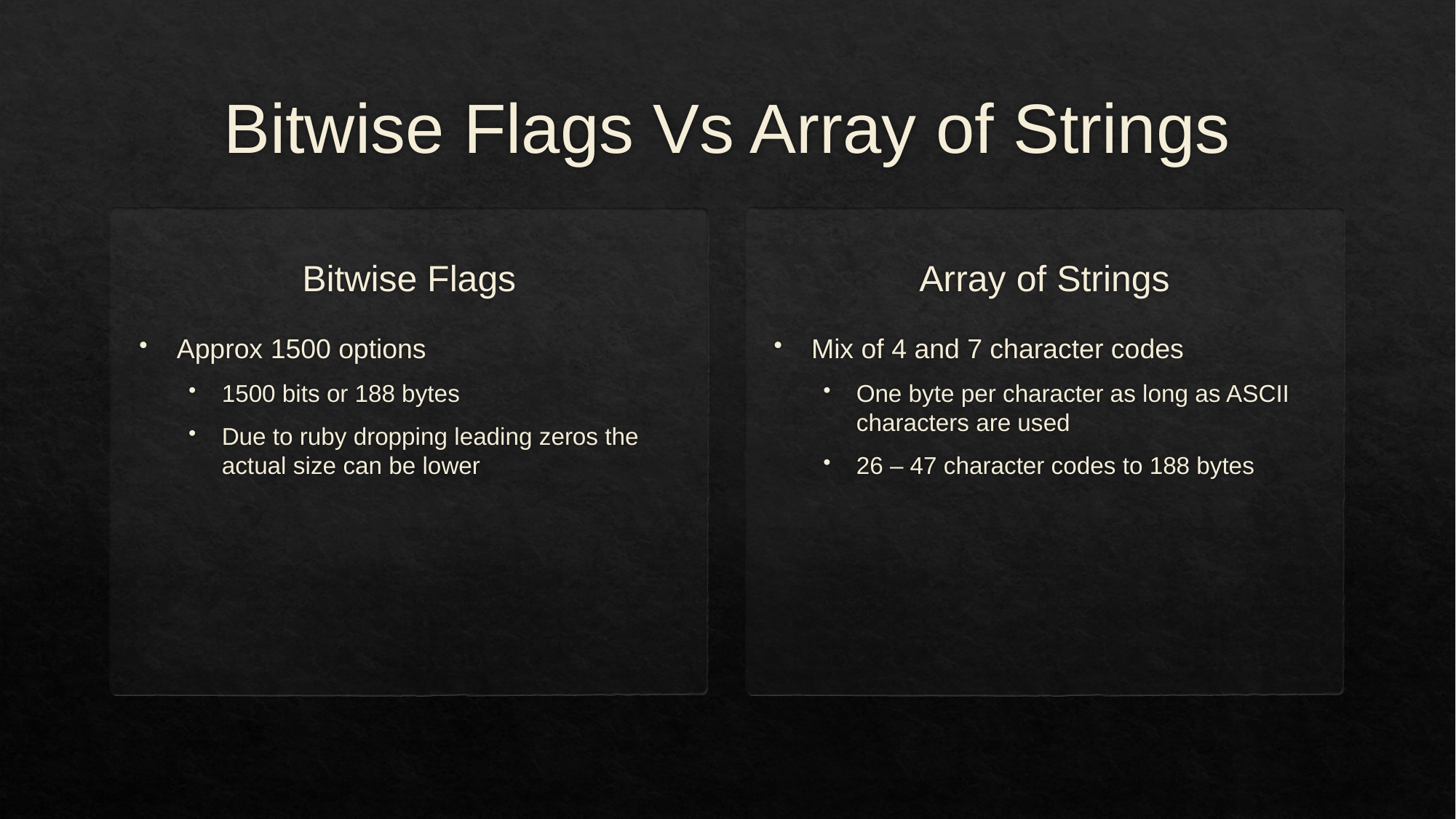

# Bitwise Flags Vs Array of Strings
Array of Strings
Bitwise Flags
Approx 1500 options
1500 bits or 188 bytes
Due to ruby dropping leading zeros the actual size can be lower
Mix of 4 and 7 character codes
One byte per character as long as ASCII characters are used
26 – 47 character codes to 188 bytes